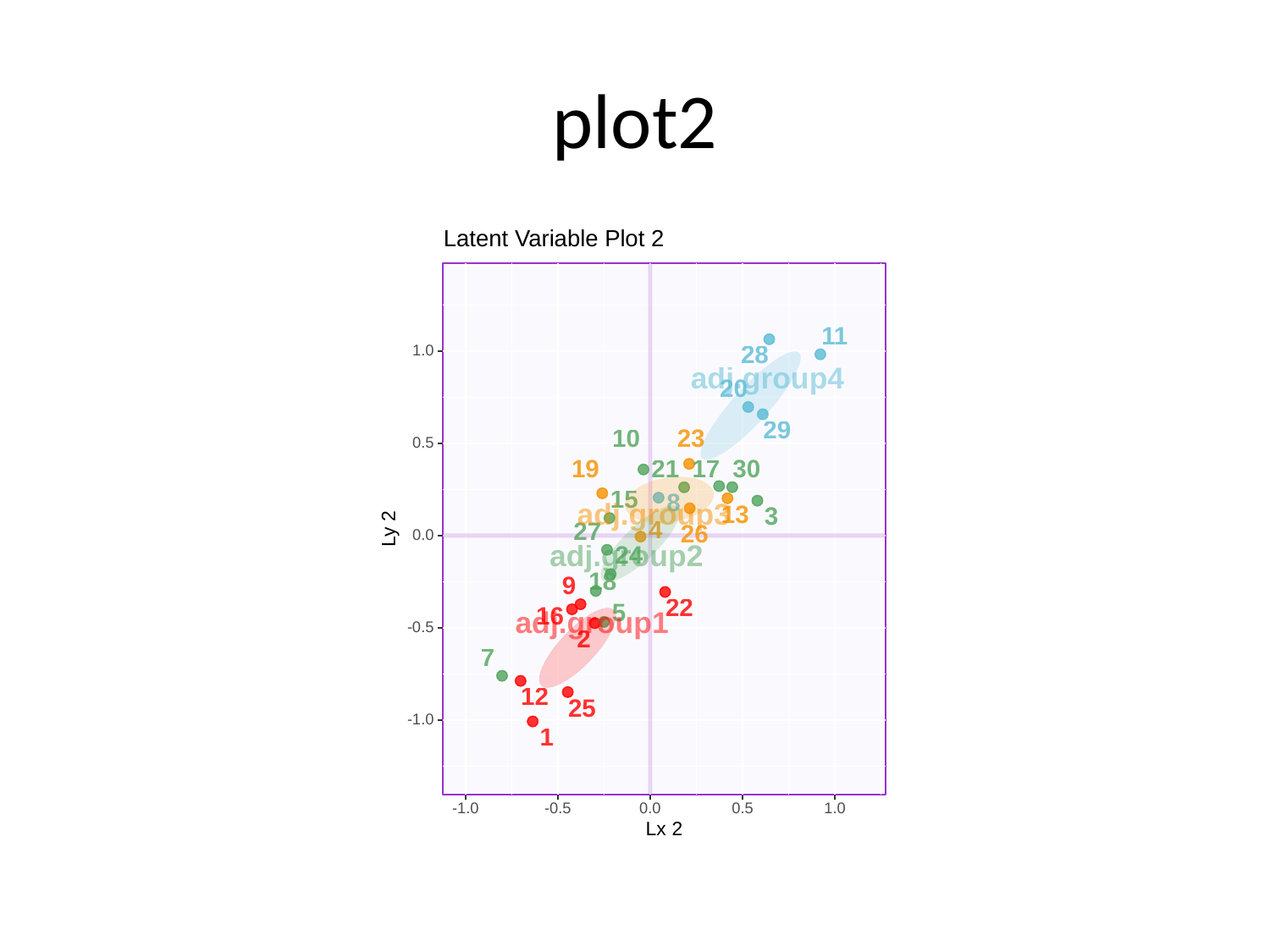

# plot2

Latent Variable Plot 2

11

1.0
28

adj.group4
20

29
23
10
0.5

30
19
17
21

15

8

adj.group3

13
3

Ly 2
4
27
26
0.0

adj.group2

24

18
9

22

5

16
adj.group1

-0.5

2
7

12
25
-1.0

1

-1.0
-0.5
0.0
0.5
1.0
Lx 2